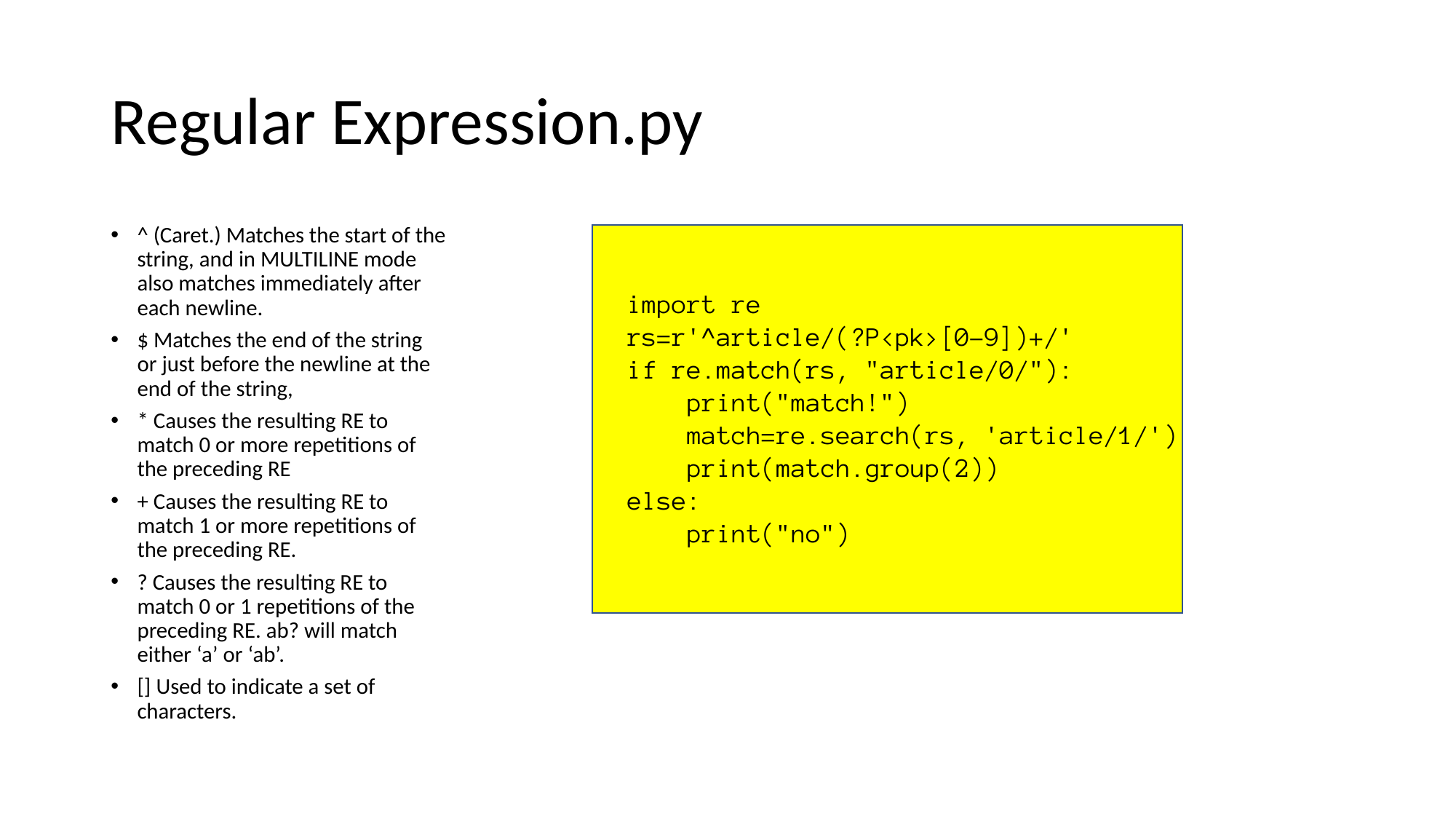

# Regular Expression.py
^ (Caret.) Matches the start of the string, and in MULTILINE mode also matches immediately after each newline.
$ Matches the end of the string or just before the newline at the end of the string,
* Causes the resulting RE to match 0 or more repetitions of the preceding RE
+ Causes the resulting RE to match 1 or more repetitions of the preceding RE.
? Causes the resulting RE to match 0 or 1 repetitions of the preceding RE. ab? will match either ‘a’ or ‘ab’.
[] Used to indicate a set of characters.

import re
rs=r'^article/(?P<pk>[0-9])+/'
if re.match(rs, "article/0/"):
    print("match!")
    match=re.search(rs, 'article/1/')
    print(match.group(2))
else:
    print("no")